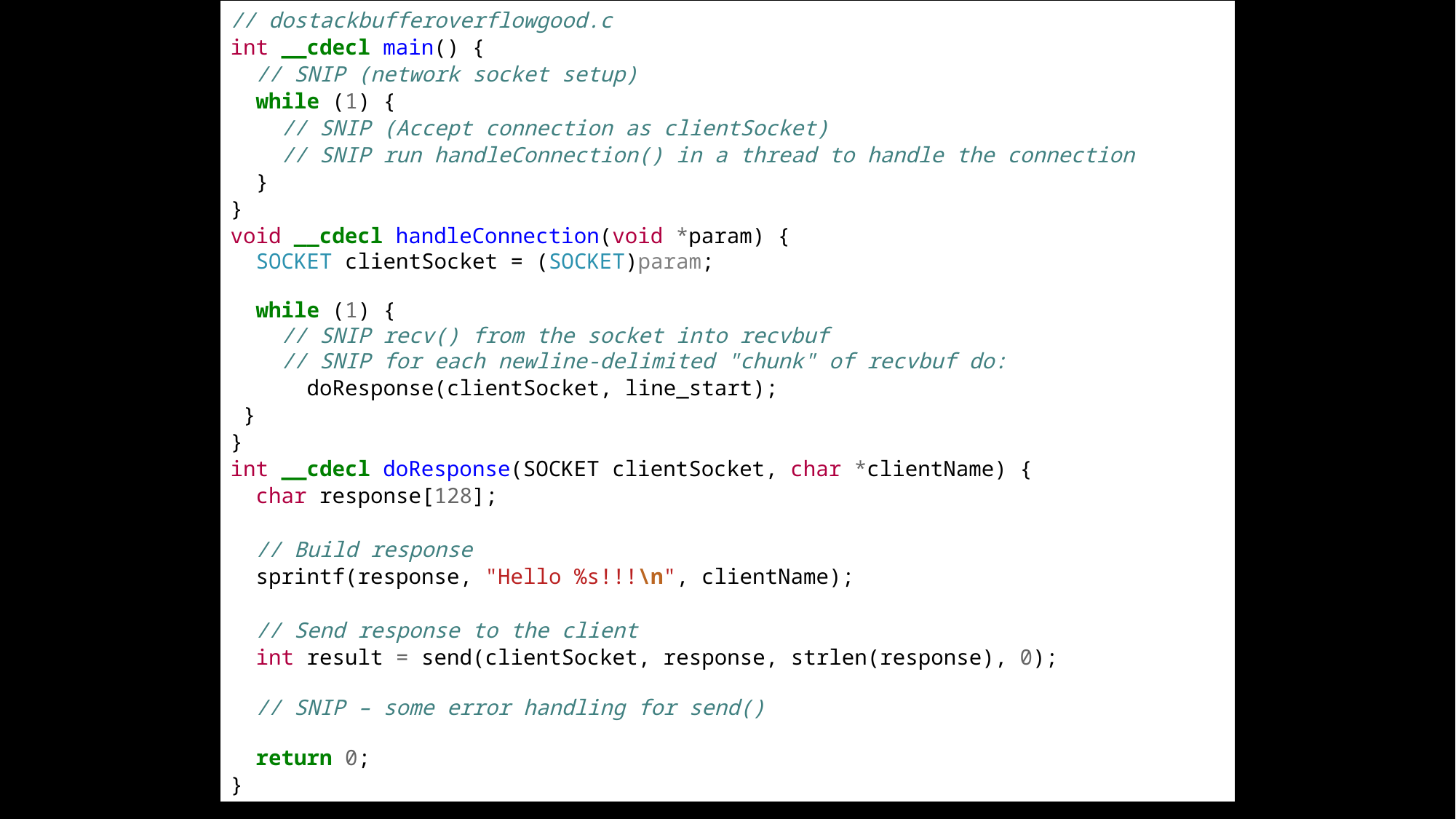

// dostackbufferoverflowgood.c
int __cdecl main() {
  // SNIP (network socket setup)
  while (1) {
    // SNIP (Accept connection as clientSocket)
    // SNIP run handleConnection() in a thread to handle the connection
  }
}
void __cdecl handleConnection(void *param) {
  SOCKET clientSocket = (SOCKET)param;

  while (1) {
    // SNIP recv() from the socket into recvbuf
    // SNIP for each newline-delimited "chunk" of recvbuf do:
      doResponse(clientSocket, line_start);
 }
}
int __cdecl doResponse(SOCKET clientSocket, char *clientName) {
  char response[128];

  // Build response
  sprintf(response, "Hello %s!!!\n", clientName);

  // Send response to the client
  int result = send(clientSocket, response, strlen(response), 0);

  // SNIP – some error handling for send()

  return 0;
}